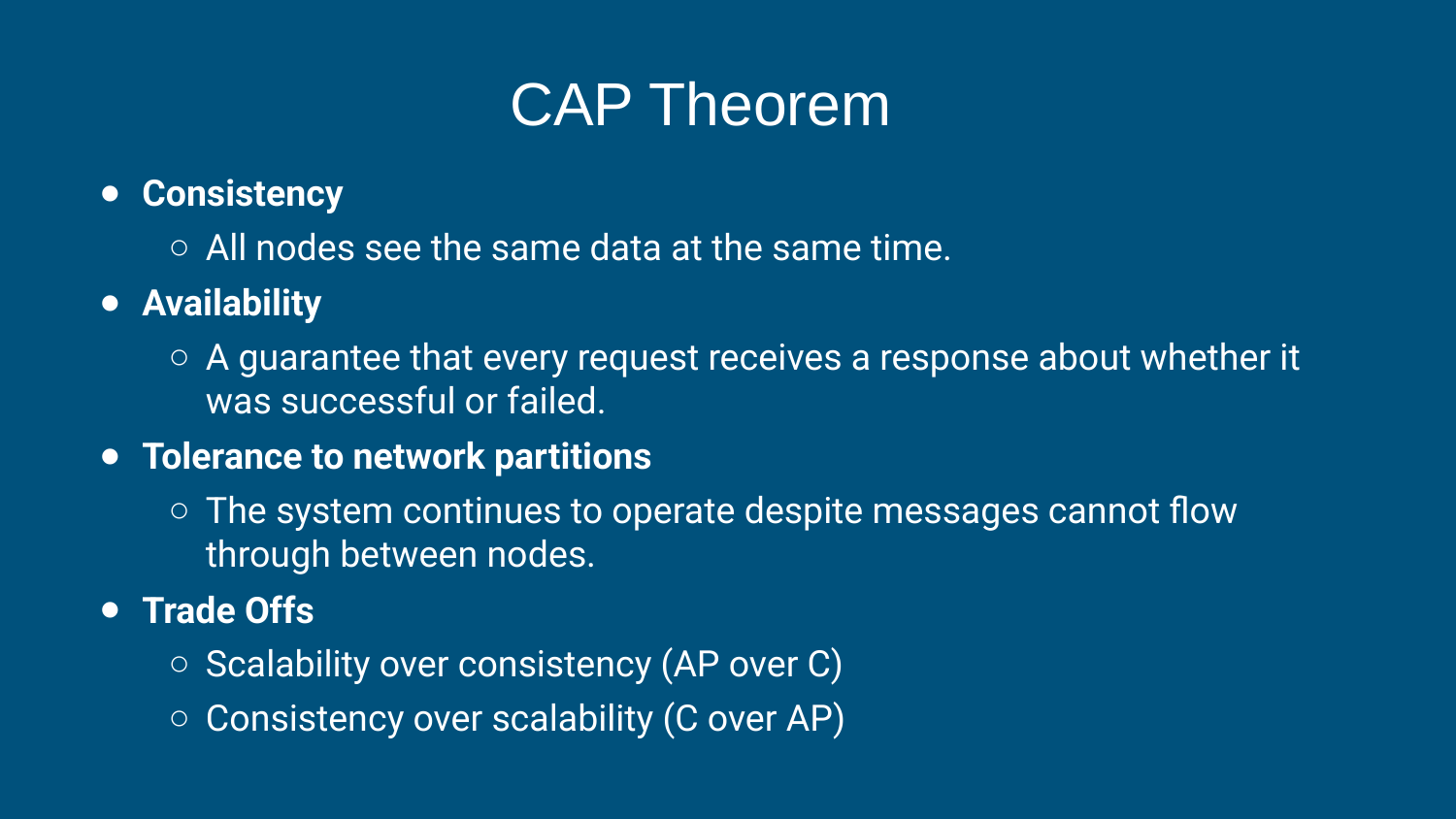

# CAP Theorem
Consistency
All nodes see the same data at the same time.
Availability
A guarantee that every request receives a response about whether it was successful or failed.
Tolerance to network partitions
The system continues to operate despite messages cannot flow through between nodes.
Trade Offs
Scalability over consistency (AP over C)
Consistency over scalability (C over AP)